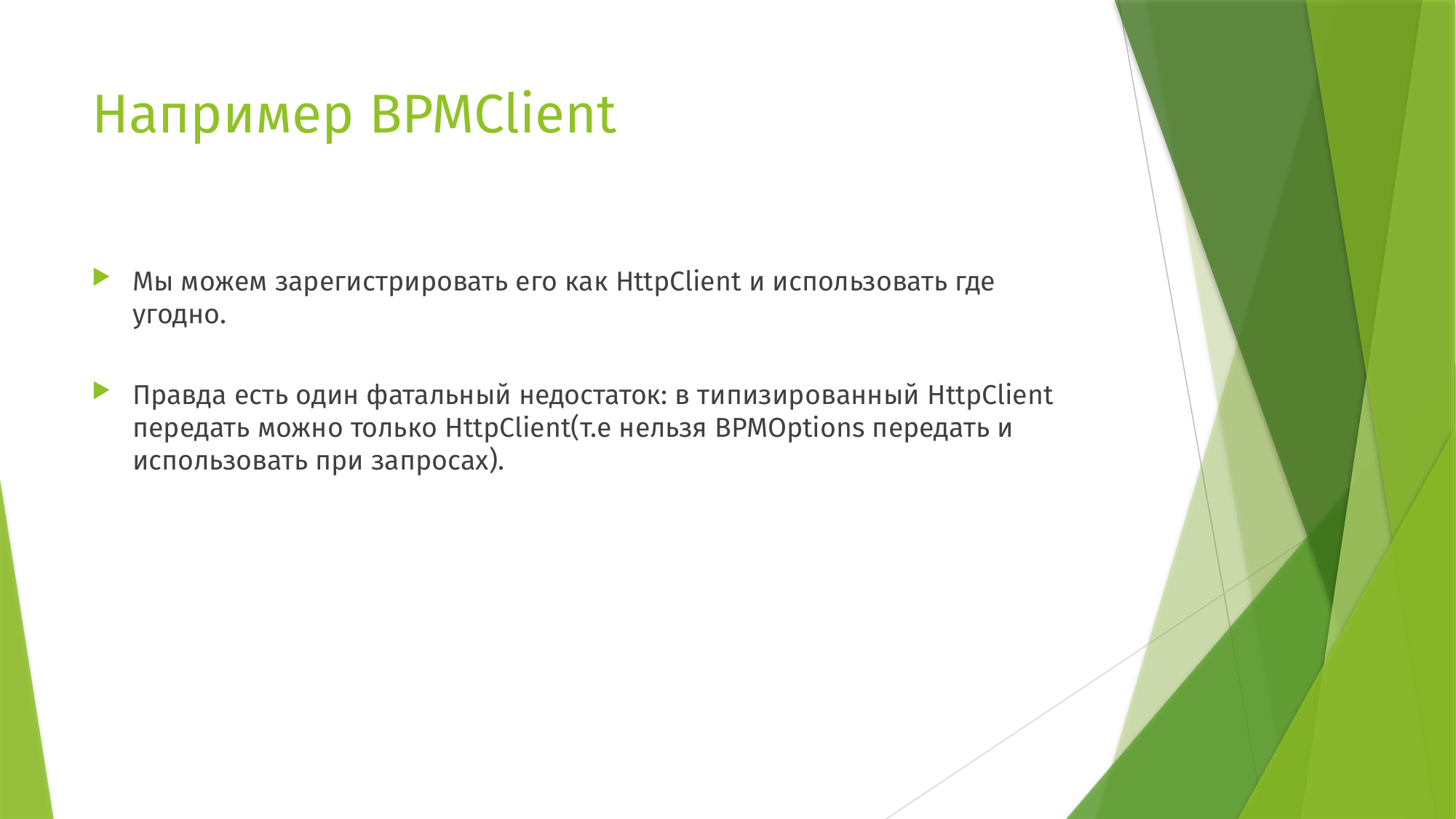

# Например BPMClient
Мы можем зарегистрировать его как HttpClient и использовать где угодно.
Правда есть один фатальный недостаток: в типизированный HttpClient передать можно только HttpClient(т.е нельзя BPMOptions передать и использовать при запросах).